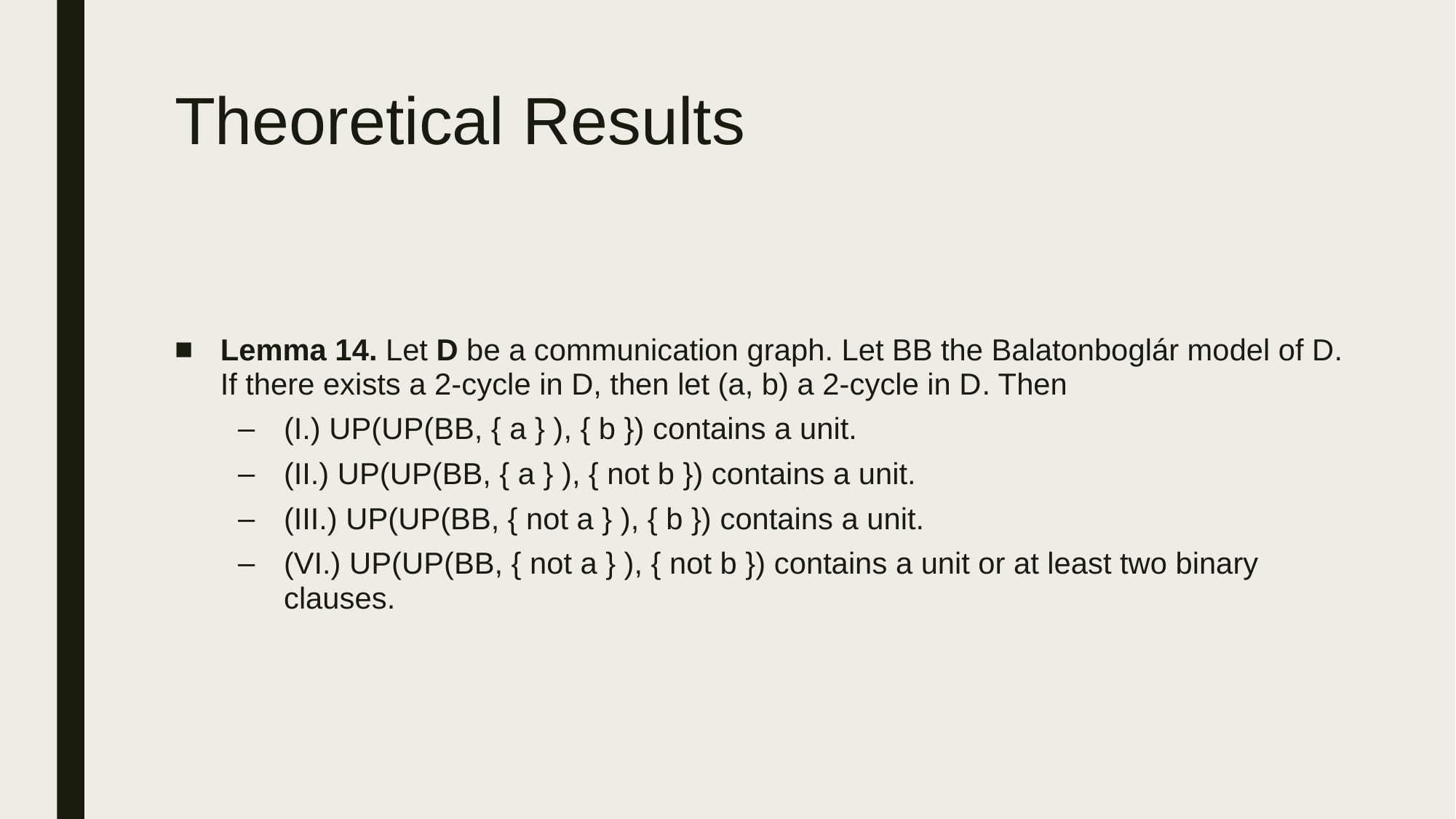

# Theoretical Results

Lemma 14. Let D be a communication graph. Let BB the Balatonboglár model of D. If there exists a 2-cycle in D, then let (a, b) a 2-cycle in D. Then
(I.) UP(UP(BB, { a } ), { b }) contains a unit.
(II.) UP(UP(BB, { a } ), { not b }) contains a unit.
(III.) UP(UP(BB, { not a } ), { b }) contains a unit.
(VI.) UP(UP(BB, { not a } ), { not b }) contains a unit or at least two binary clauses.